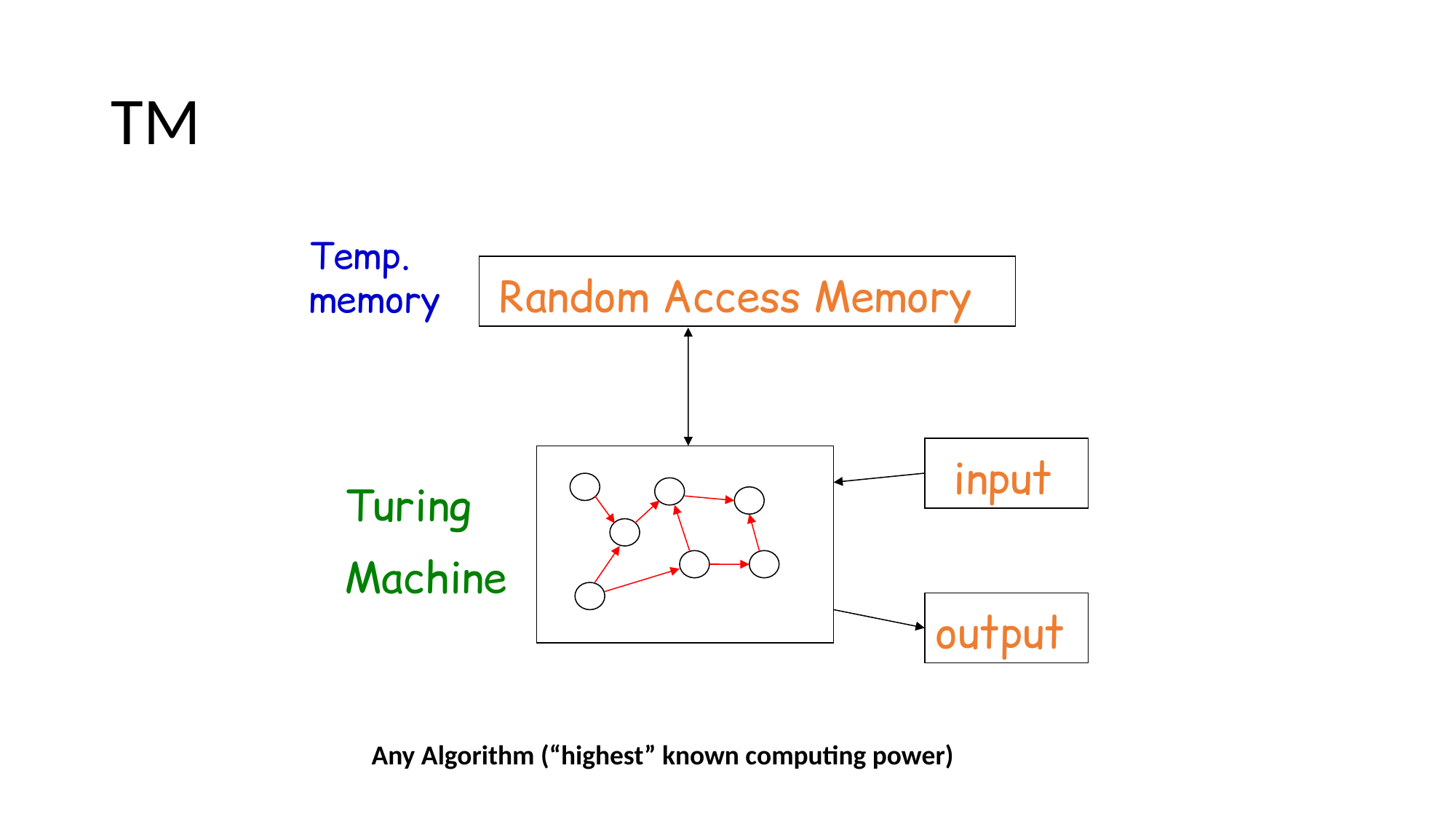

# TM
Temp.
memory

Random Access Memory

input

Turing
Machine

output

Any Algorithm (“highest” known computing power)